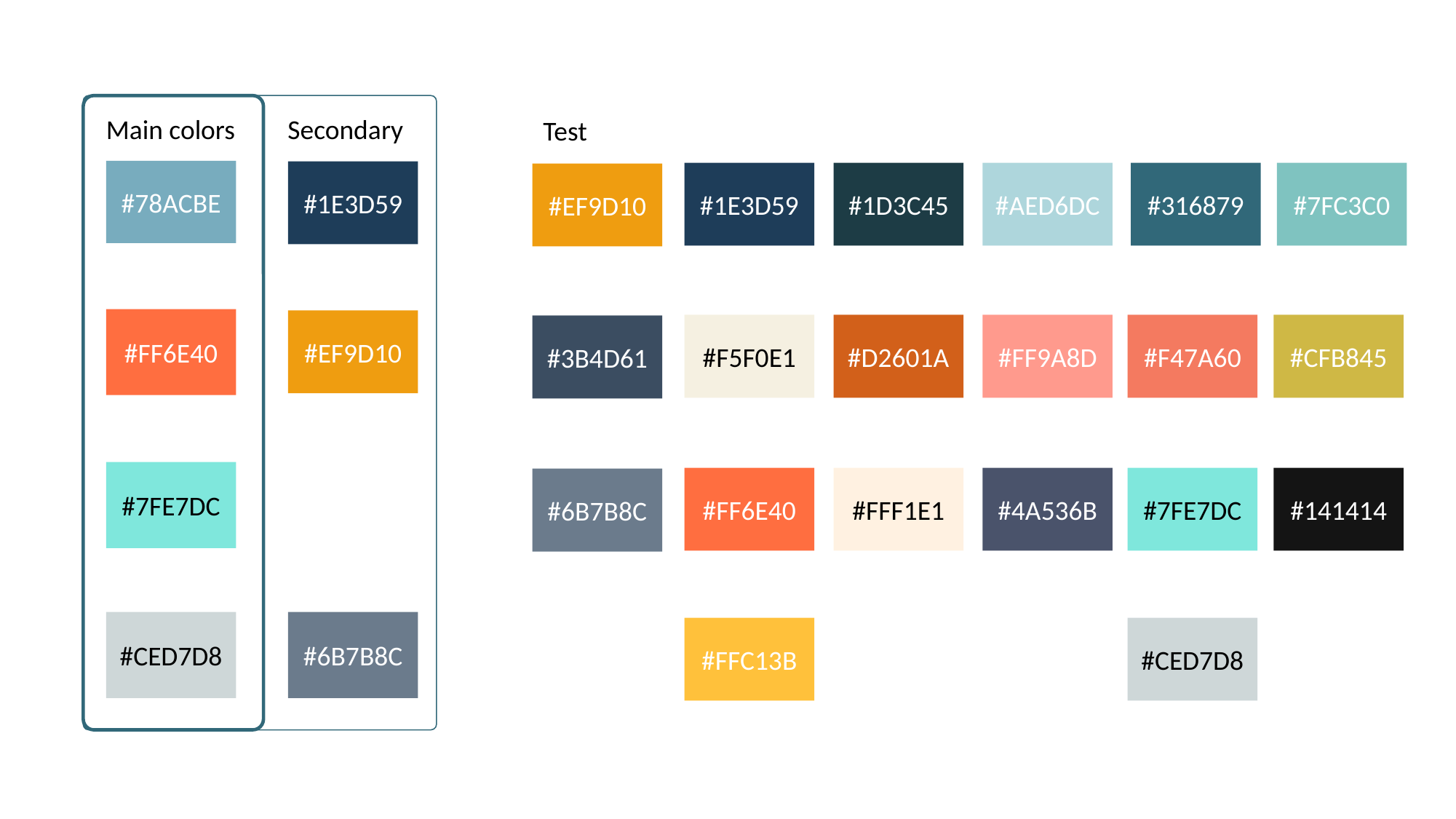

Main colors
Secondary
Test
#78ACBE
#1E3D59
#1E3D59
#1D3C45
#AED6DC
#316879
#7FC3C0
#EF9D10
#FF6E40
#EF9D10
#F5F0E1
#D2601A
#FF9A8D
#F47A60
#CFB845
#3B4D61
#7FE7DC
#FF6E40
#FFF1E1
#4A536B
#7FE7DC
#141414
#6B7B8C
#CED7D8
#6B7B8C
#FFC13B
#CED7D8